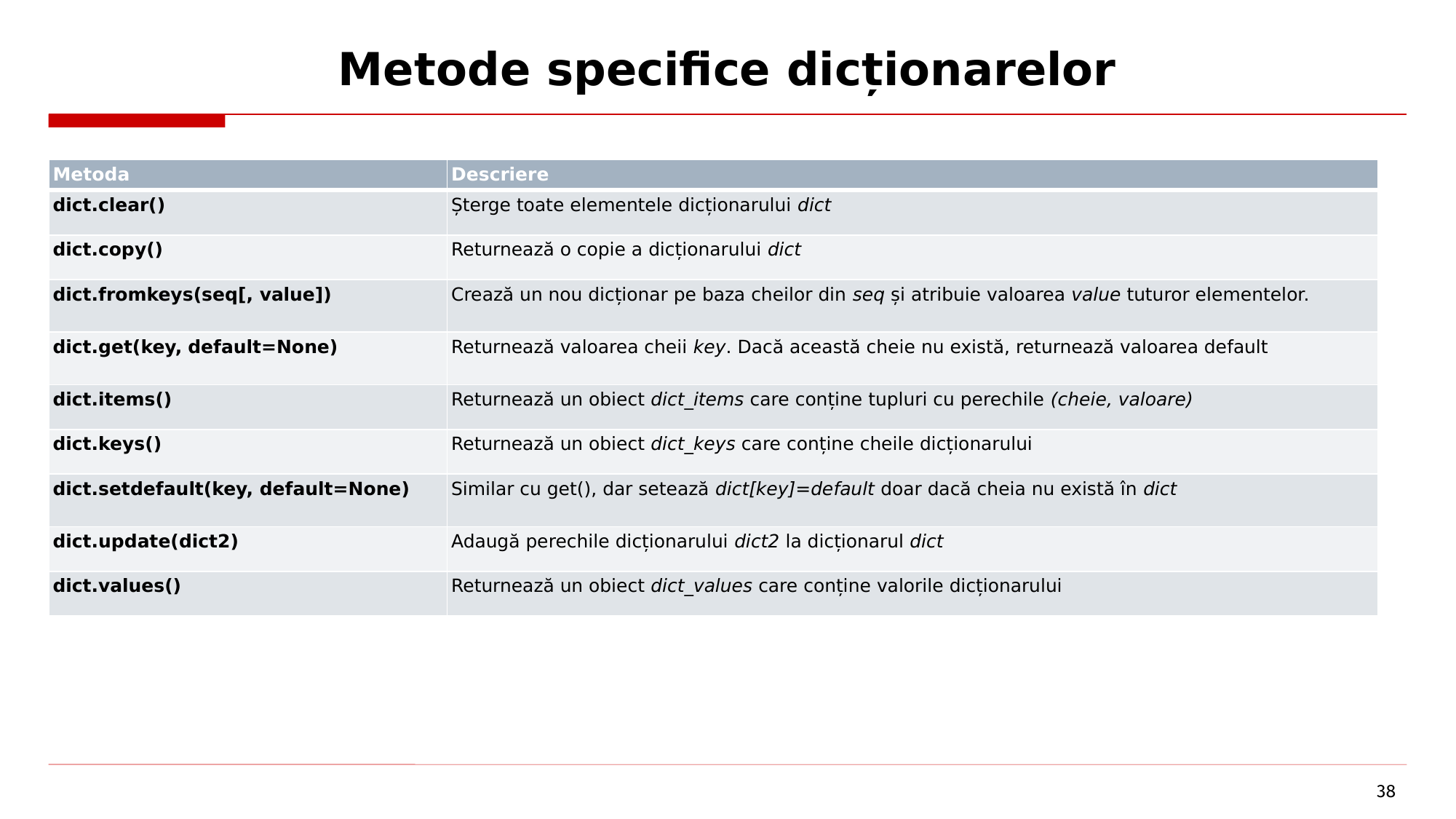

# Metode specifice dicționarelor

| Metoda | Descriere |
| --- | --- |
| dict.clear() | Șterge toate elementele dicționarului dict |
| dict.copy() | Returnează o copie a dicționarului dict |
| dict.fromkeys(seq[, value]) | Crează un nou dicționar pe baza cheilor din seq și atribuie valoarea value tuturor elementelor. |
| dict.get(key, default=None) | Returnează valoarea cheii key. Dacă această cheie nu există, returnează valoarea default |
| dict.items() | Returnează un obiect dict\_items care conține tupluri cu perechile (cheie, valoare) |
| dict.keys() | Returnează un obiect dict\_keys care conține cheile dicționarului |
| dict.setdefault(key, default=None) | Similar cu get(), dar setează dict[key]=default doar dacă cheia nu există în dict |
| dict.update(dict2) | Adaugă perechile dicționarului dict2 la dicționarul dict |
| dict.values() | Returnează un obiect dict\_values care conține valorile dicționarului |
38